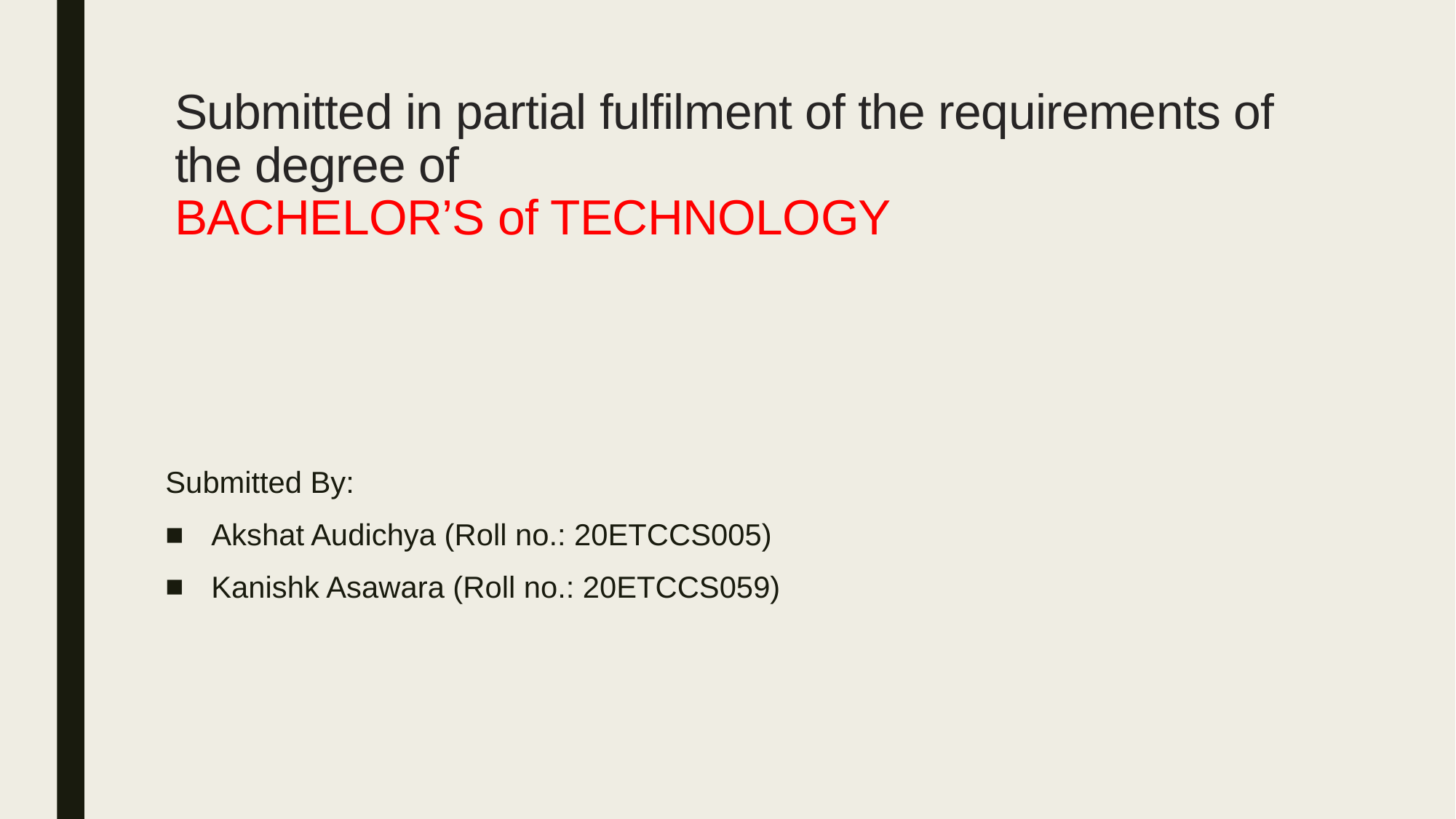

# Submitted in partial fulfilment of the requirements of the degree of BACHELOR’S of TECHNOLOGY
Submitted By:
Akshat Audichya (Roll no.: 20ETCCS005)
Kanishk Asawara (Roll no.: 20ETCCS059)